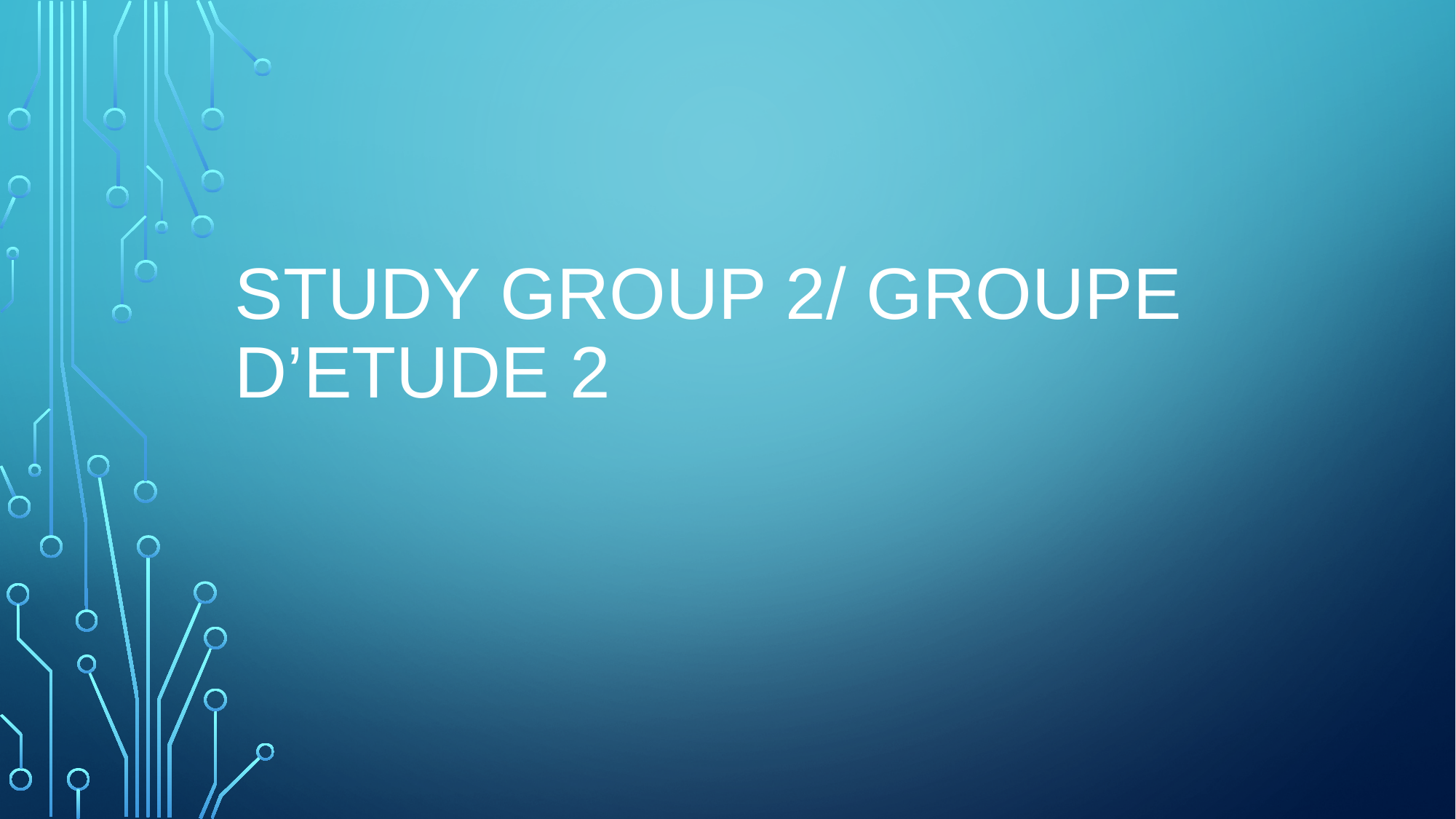

# Study Group 2/ Groupe d’etude 2